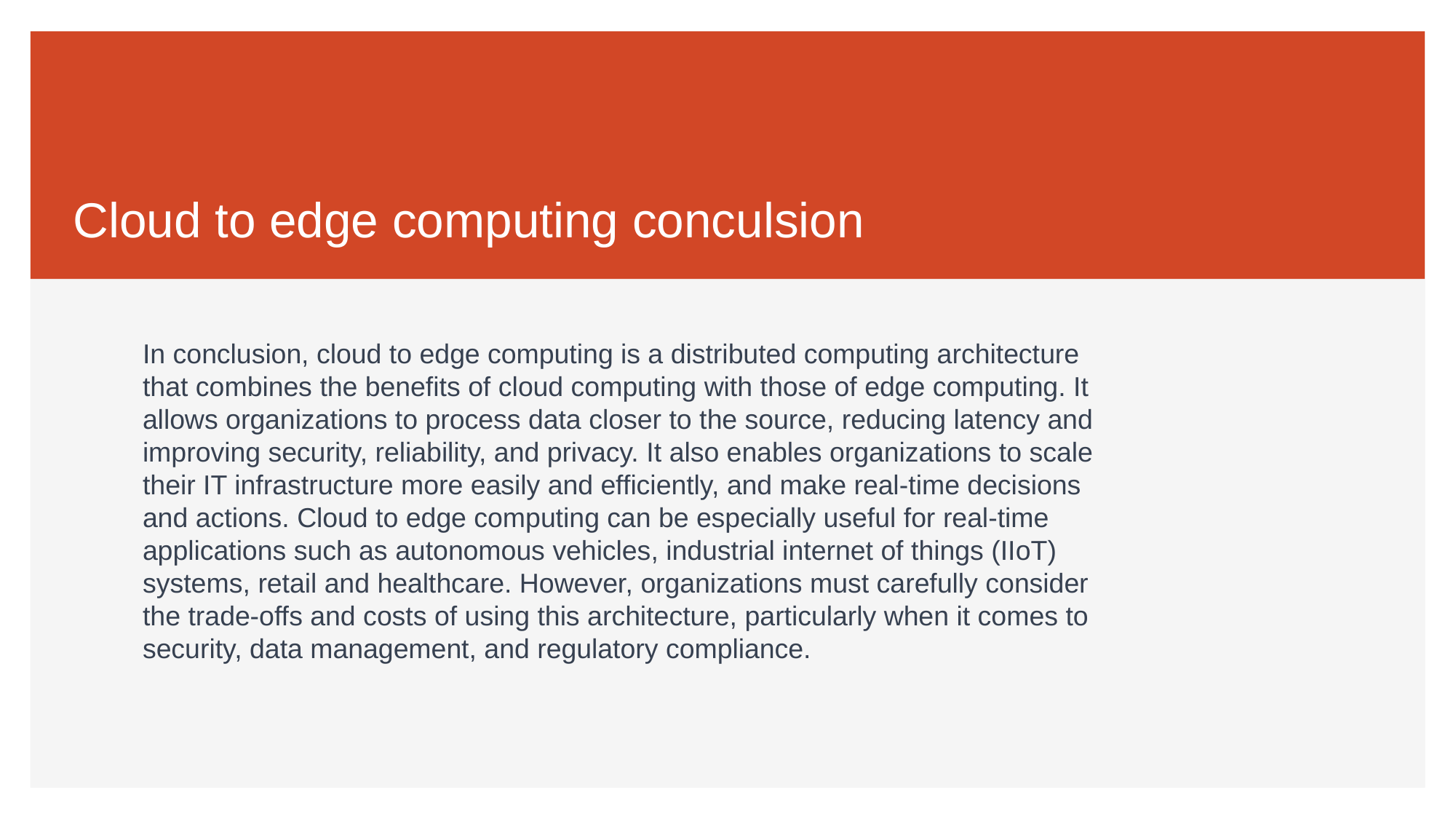

# Cloud to edge computing conculsion
In conclusion, cloud to edge computing is a distributed computing architecture that combines the benefits of cloud computing with those of edge computing. It allows organizations to process data closer to the source, reducing latency and improving security, reliability, and privacy. It also enables organizations to scale their IT infrastructure more easily and efficiently, and make real-time decisions and actions. Cloud to edge computing can be especially useful for real-time applications such as autonomous vehicles, industrial internet of things (IIoT) systems, retail and healthcare. However, organizations must carefully consider the trade-offs and costs of using this architecture, particularly when it comes to security, data management, and regulatory compliance.